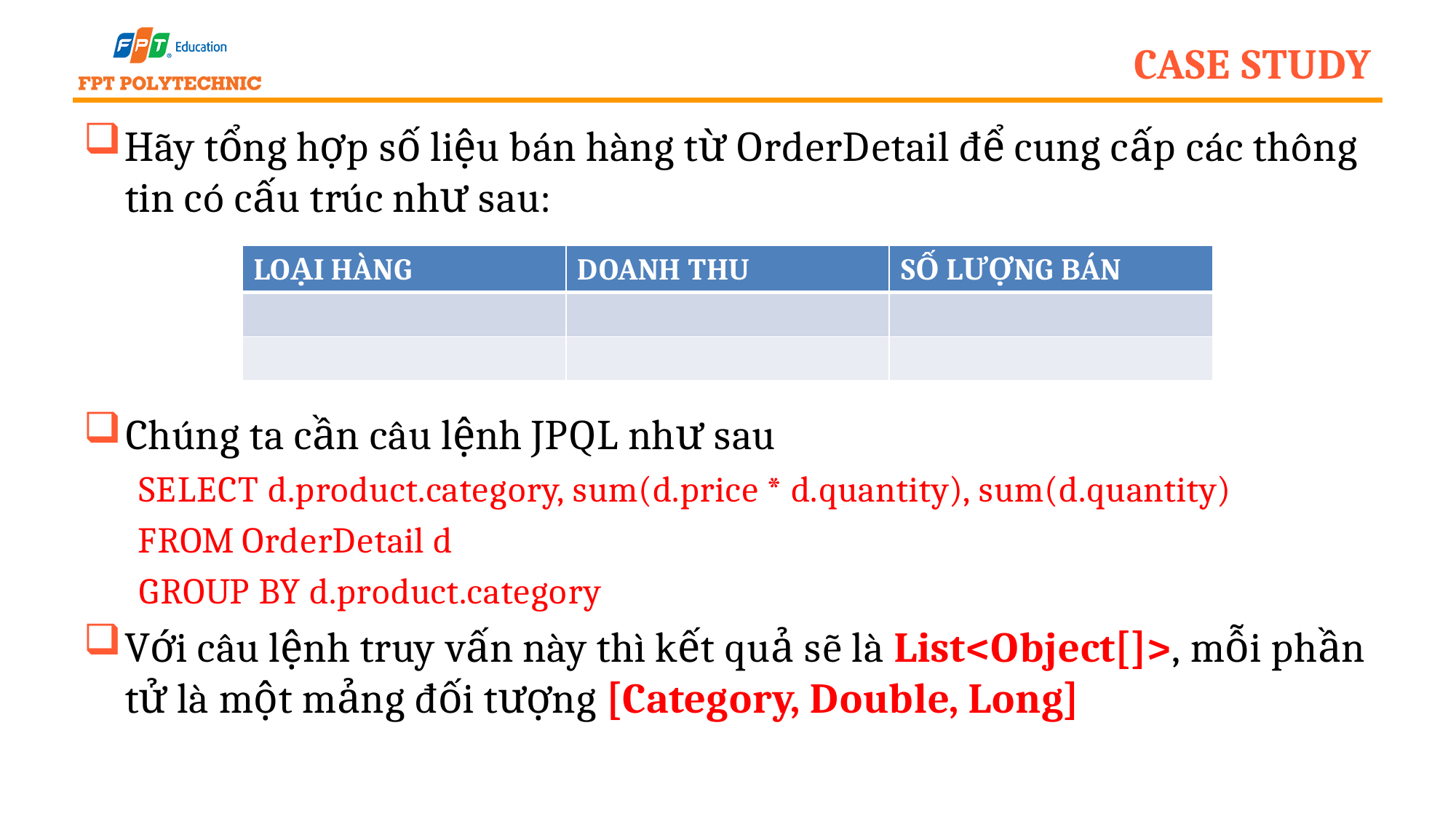

# Case Study
Hãy tổng hợp số liệu bán hàng từ OrderDetail để cung cấp các thông tin có cấu trúc như sau:

Chúng ta cần câu lệnh JPQL như sau
SELECT d.product.category, sum(d.price * d.quantity), sum(d.quantity)
FROM OrderDetail d
GROUP BY d.product.category
Với câu lệnh truy vấn này thì kết quả sẽ là List<Object[]>, mỗi phần tử là một mảng đối tượng [Category, Double, Long]

| Loại hàng | Doanh thu | Số lượng bán |
| --- | --- | --- |
|  |  |  |
|  |  |  |